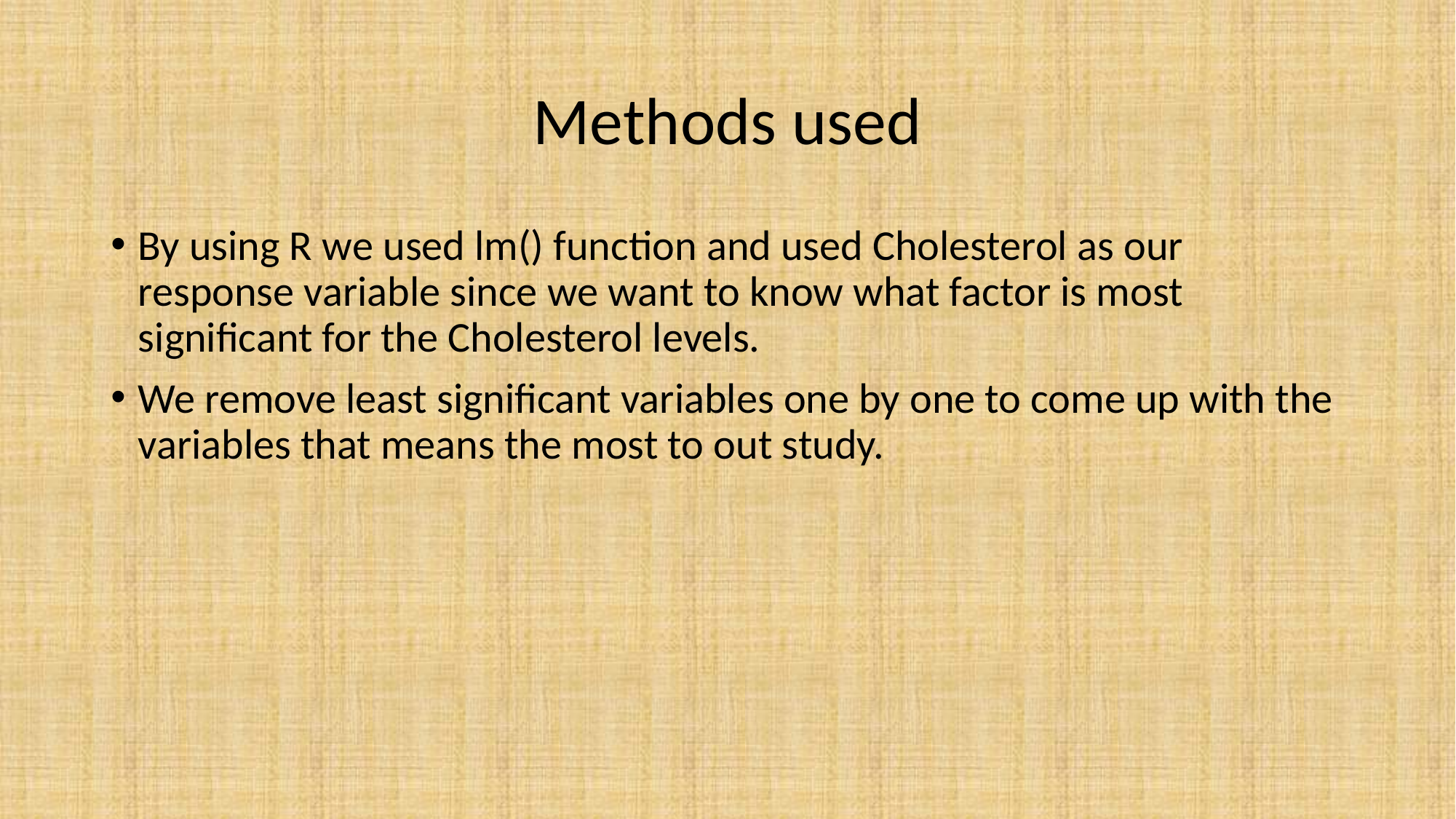

# Methods used
By using R we used lm() function and used Cholesterol as our response variable since we want to know what factor is most significant for the Cholesterol levels.
We remove least significant variables one by one to come up with the variables that means the most to out study.